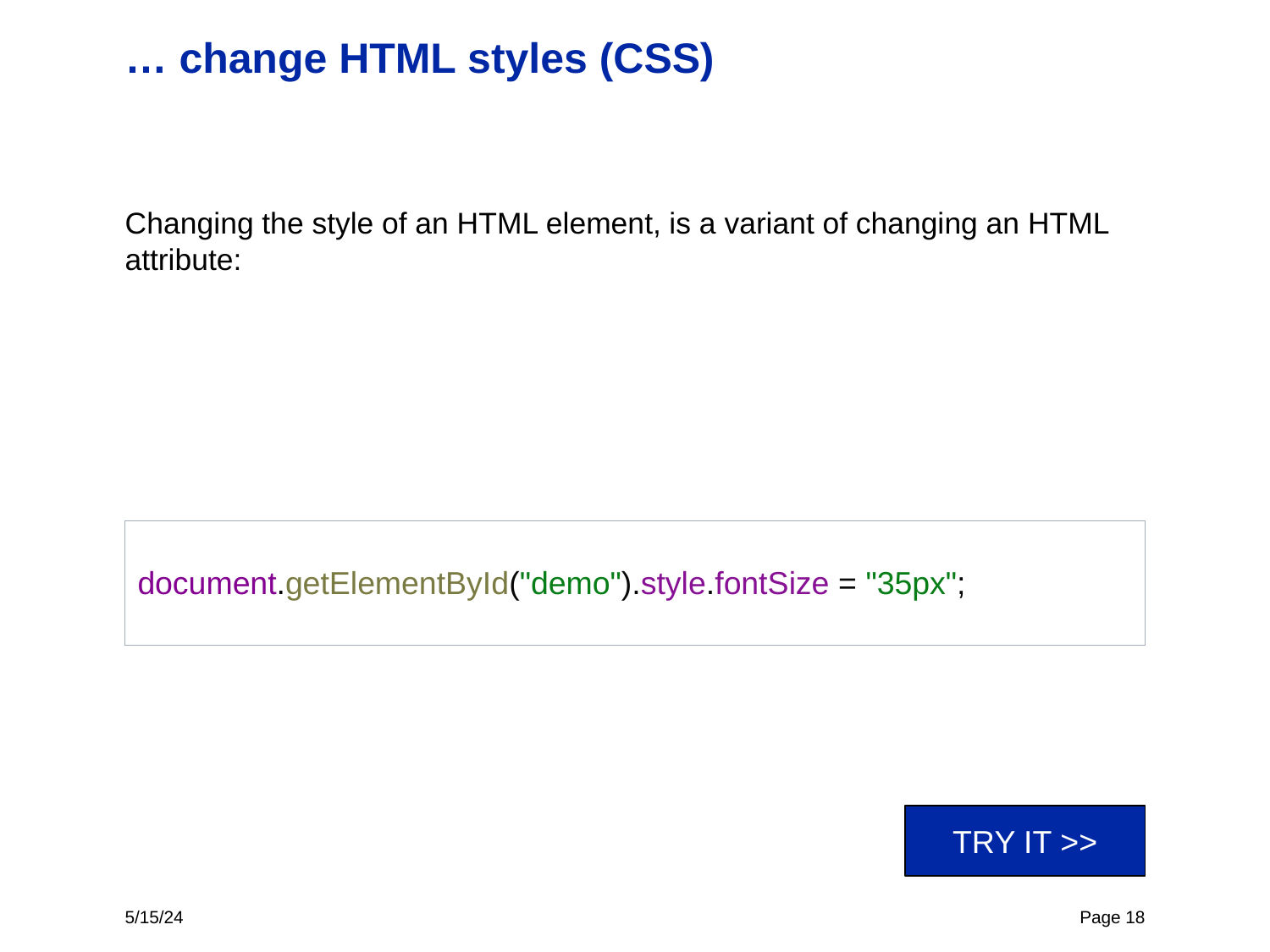

# … change HTML styles (CSS)

Changing the style of an HTML element, is a variant of changing an HTML attribute:

document.getElementById("demo").style.fontSize = "35px";

TRY IT >>
5/15/24

Page 18